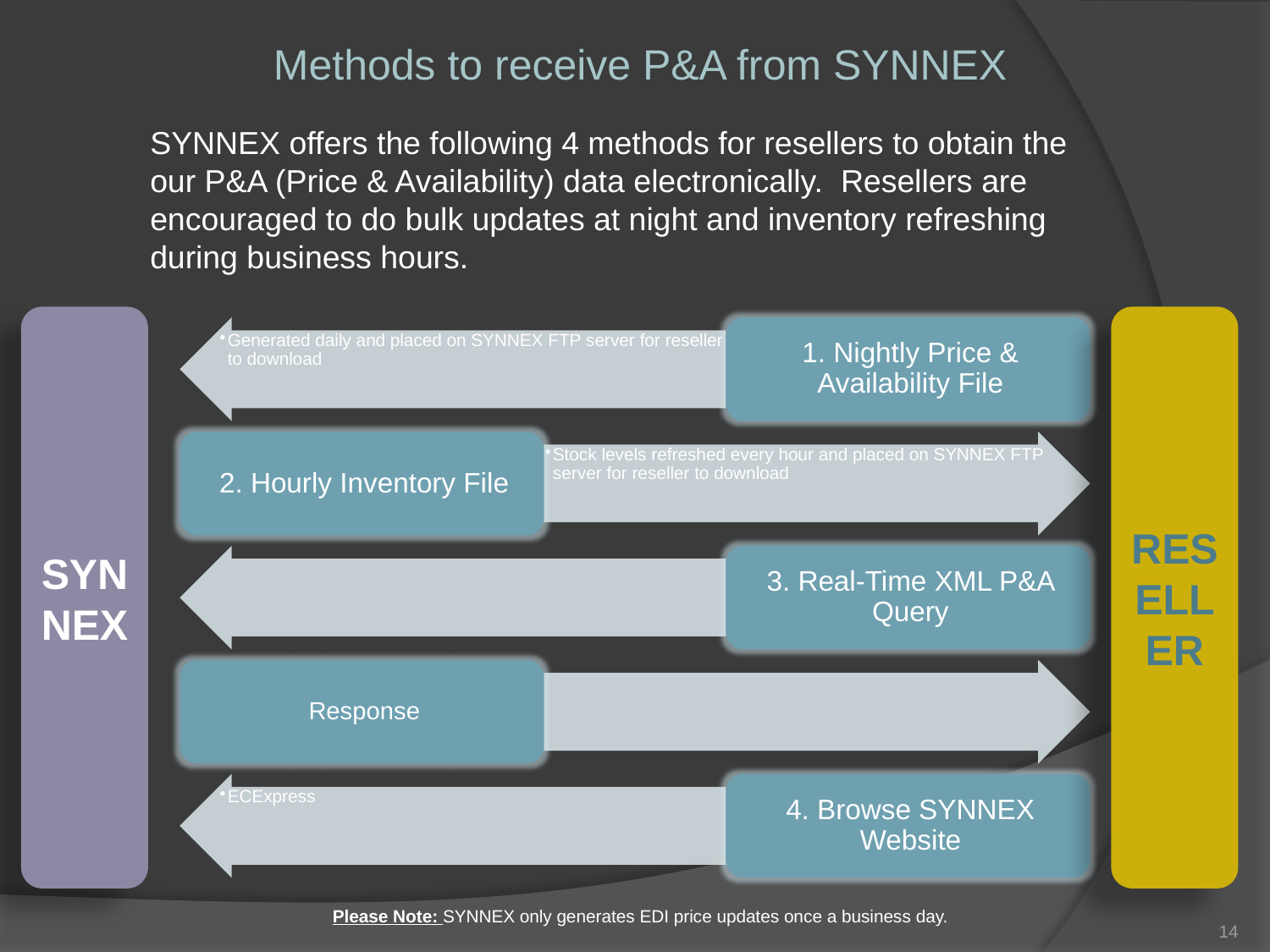

Methods to receive P&A from SYNNEX
SYNNEX offers the following 4 methods for resellers to obtain the our P&A (Price & Availability) data electronically.  Resellers are encouraged to do bulk updates at night and inventory refreshing during business hours.
SYNNEX
RESELLER
Generated daily and placed on SYNNEX FTP server for reseller to download
1. Nightly Price & Availability File
Stock levels refreshed every hour and placed on SYNNEX FTP server for reseller to download
2. Hourly Inventory File
3. Real-Time XML P&A Query
Response
ECExpress
4. Browse SYNNEX Website
14
Please Note: SYNNEX only generates EDI price updates once a business day.